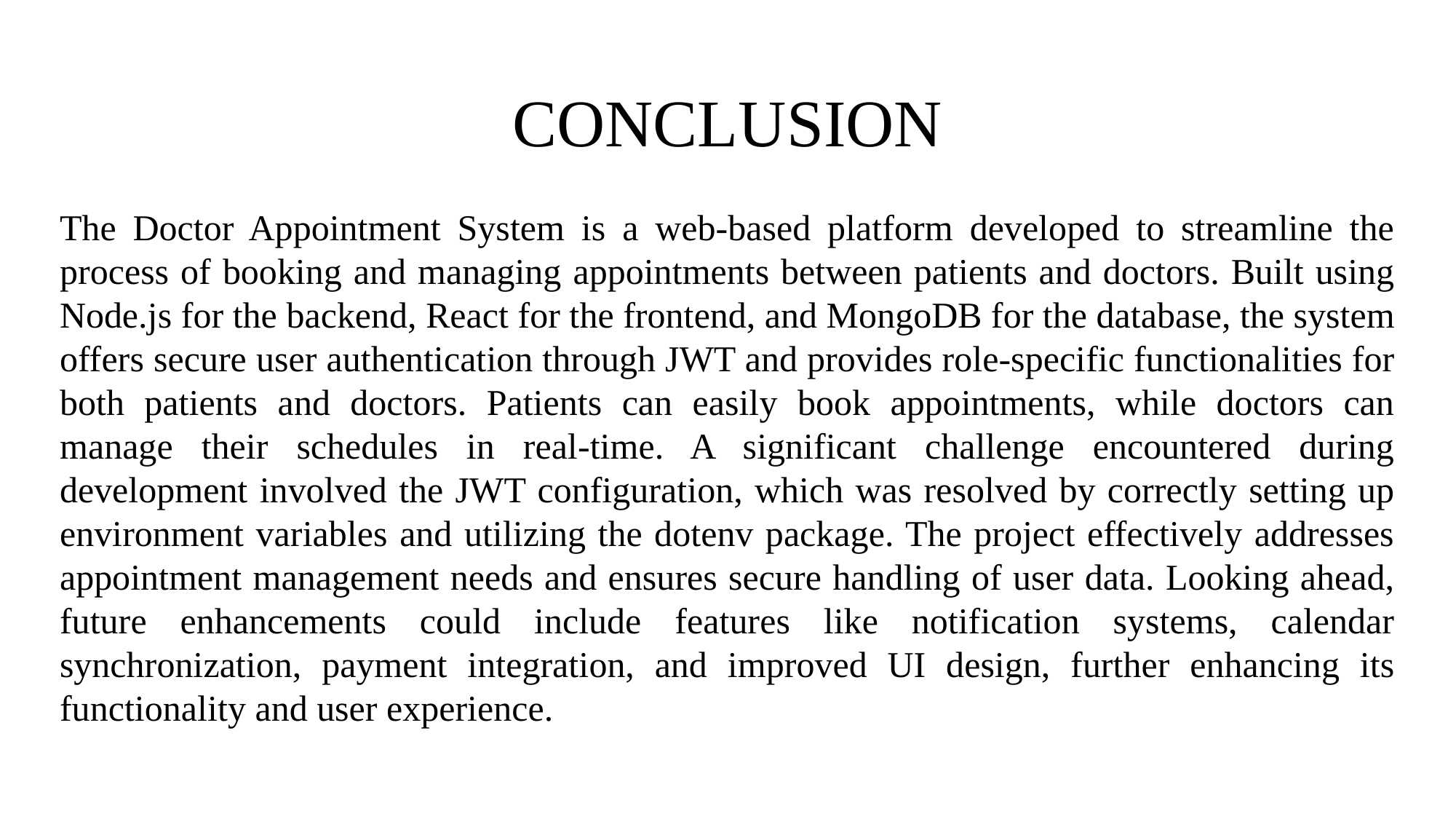

# CONCLUSION
The Doctor Appointment System is a web-based platform developed to streamline the process of booking and managing appointments between patients and doctors. Built using Node.js for the backend, React for the frontend, and MongoDB for the database, the system offers secure user authentication through JWT and provides role-specific functionalities for both patients and doctors. Patients can easily book appointments, while doctors can manage their schedules in real-time. A significant challenge encountered during development involved the JWT configuration, which was resolved by correctly setting up environment variables and utilizing the dotenv package. The project effectively addresses appointment management needs and ensures secure handling of user data. Looking ahead, future enhancements could include features like notification systems, calendar synchronization, payment integration, and improved UI design, further enhancing its functionality and user experience.